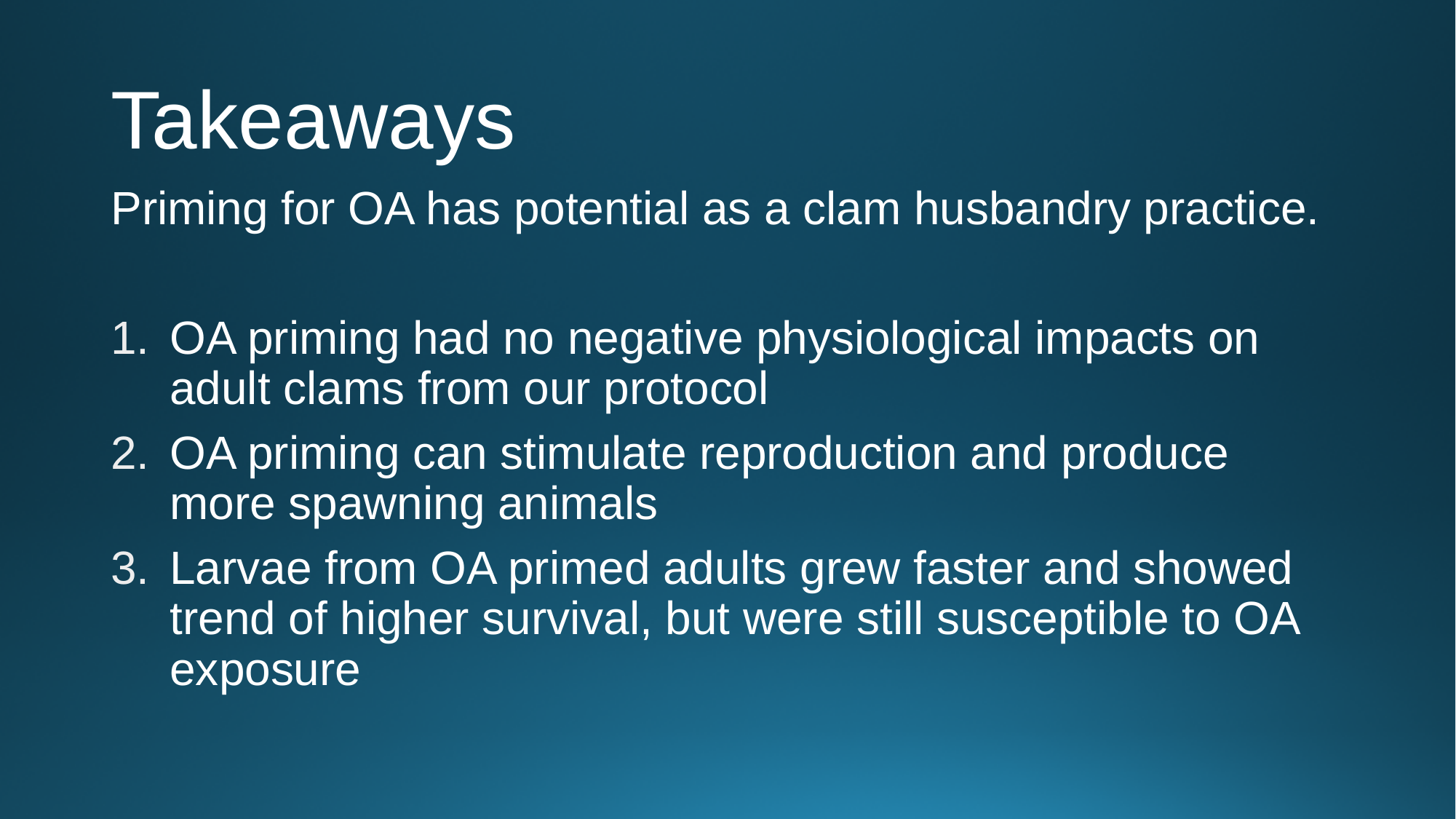

# Takeaways
Priming for OA has potential as a clam husbandry practice.

OA priming had no negative physiological impacts on adult clams from our protocol
OA priming can stimulate reproduction and produce more spawning animals
Larvae from OA primed adults grew faster and showed trend of higher survival, but were still susceptible to OA exposure